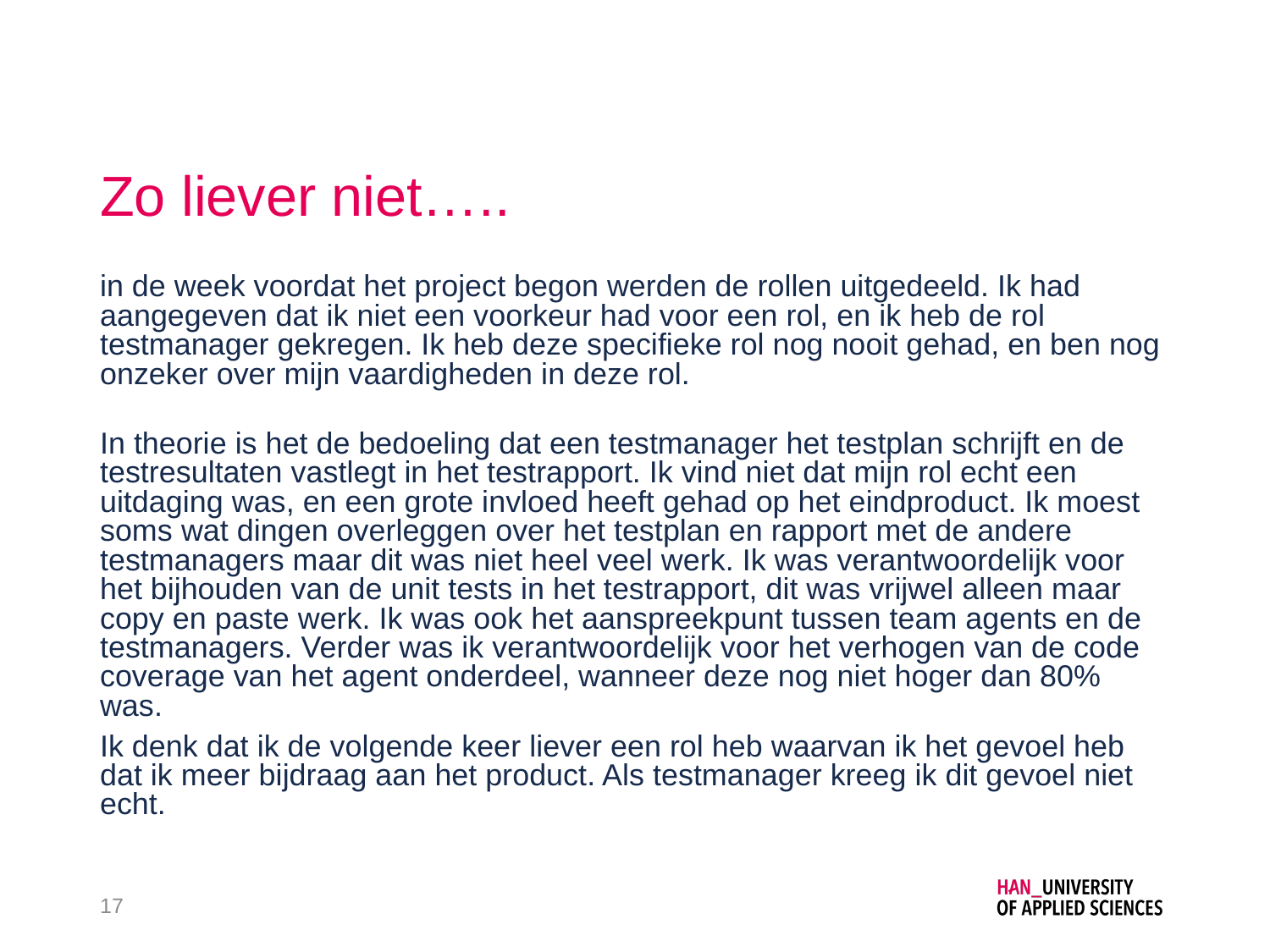

# Zo liever niet…..
in de week voordat het project begon werden de rollen uitgedeeld. Ik had aangegeven dat ik niet een voorkeur had voor een rol, en ik heb de rol testmanager gekregen. Ik heb deze specifieke rol nog nooit gehad, en ben nog onzeker over mijn vaardigheden in deze rol.
In theorie is het de bedoeling dat een testmanager het testplan schrijft en de testresultaten vastlegt in het testrapport. Ik vind niet dat mijn rol echt een uitdaging was, en een grote invloed heeft gehad op het eindproduct. Ik moest soms wat dingen overleggen over het testplan en rapport met de andere testmanagers maar dit was niet heel veel werk. Ik was verantwoordelijk voor het bijhouden van de unit tests in het testrapport, dit was vrijwel alleen maar copy en paste werk. Ik was ook het aanspreekpunt tussen team agents en de testmanagers. Verder was ik verantwoordelijk voor het verhogen van de code coverage van het agent onderdeel, wanneer deze nog niet hoger dan 80% was.
Ik denk dat ik de volgende keer liever een rol heb waarvan ik het gevoel heb dat ik meer bijdraag aan het product. Als testmanager kreeg ik dit gevoel niet echt.
17